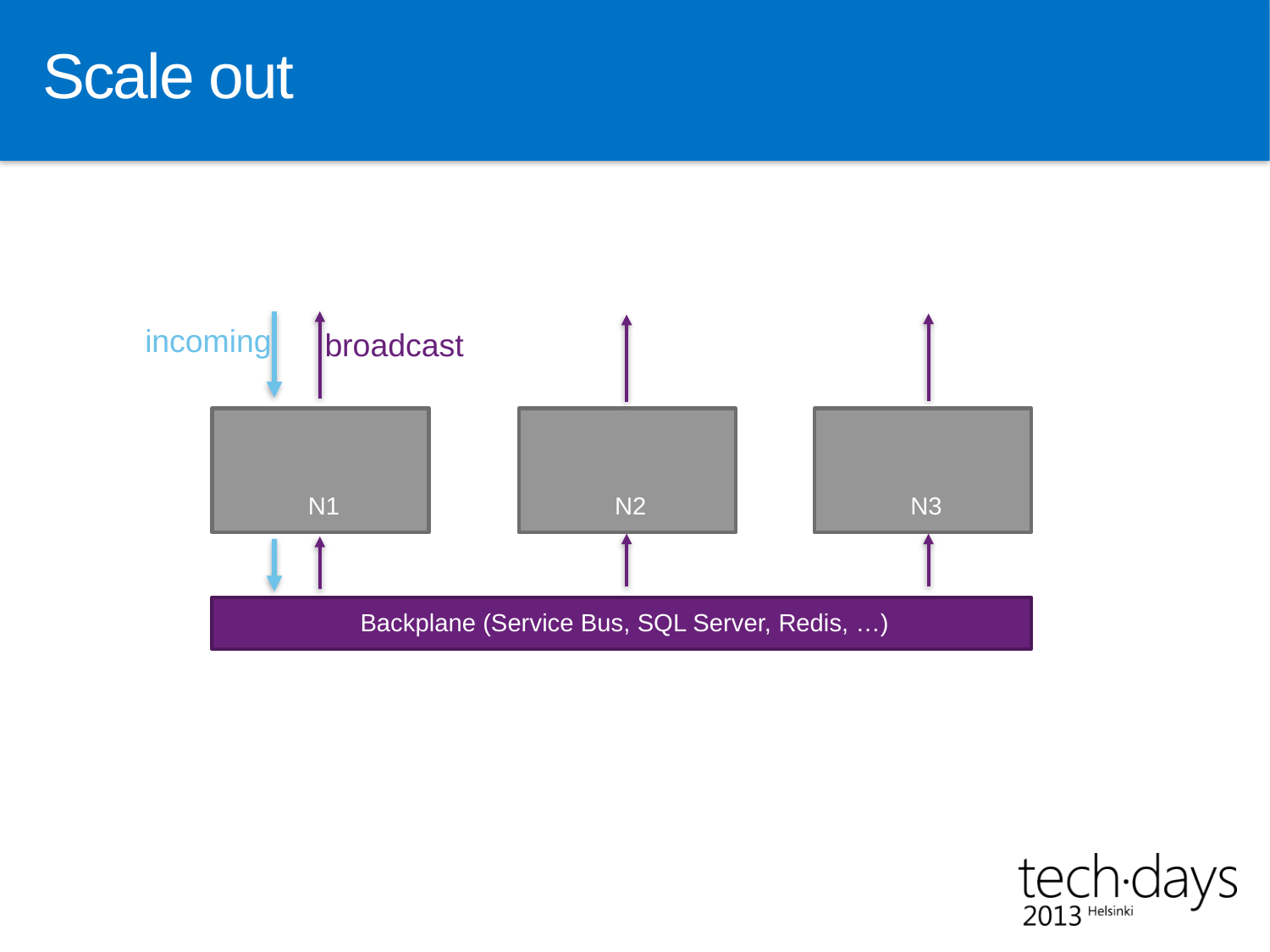

# Scale out
incoming
broadcast
N1
N2
N3
Backplane (Service Bus, SQL Server, Redis, …)